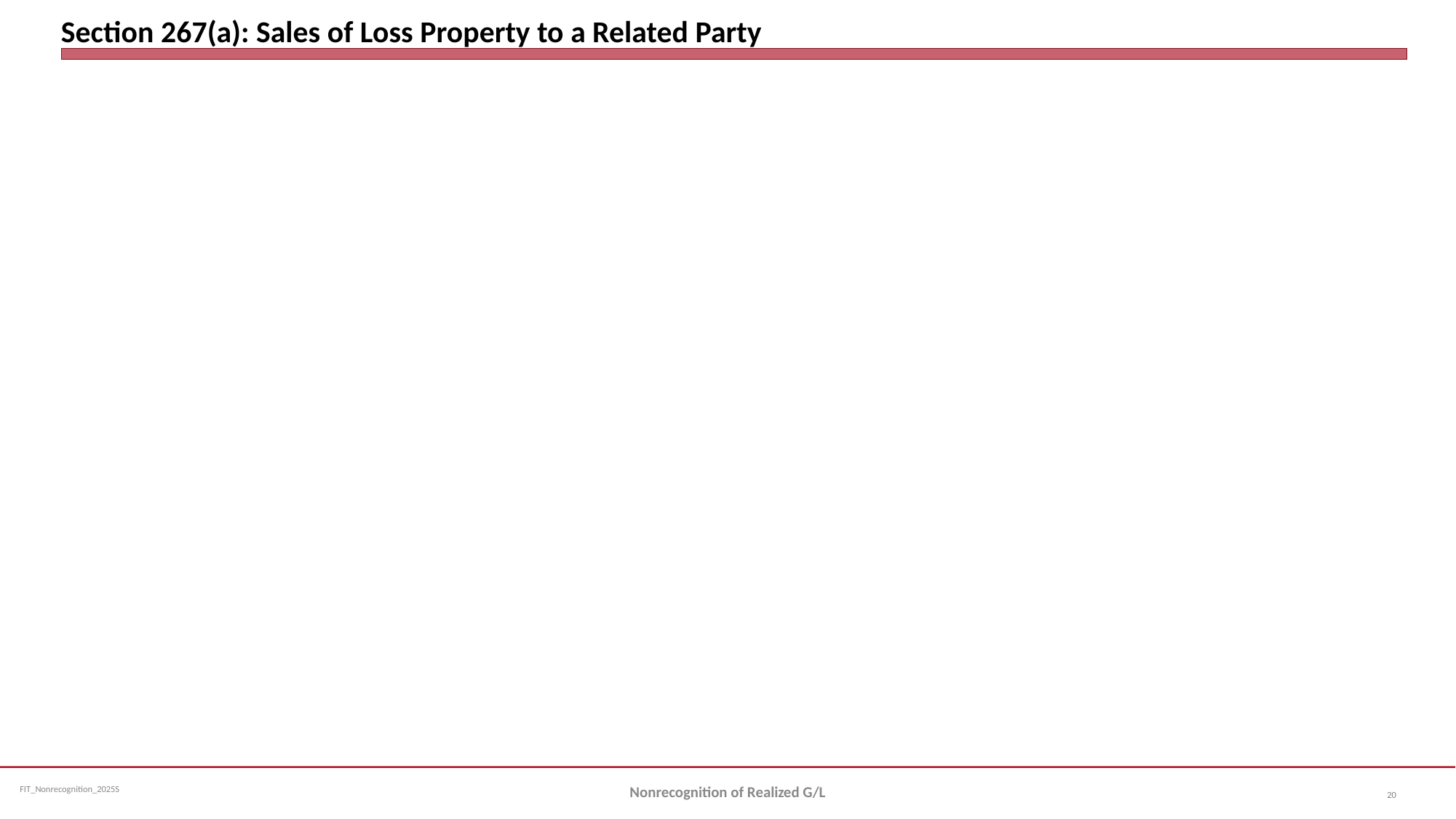

# Section 267(a): Sales of Loss Property to a Related Party

Nonrecognition of Realized G/L
20